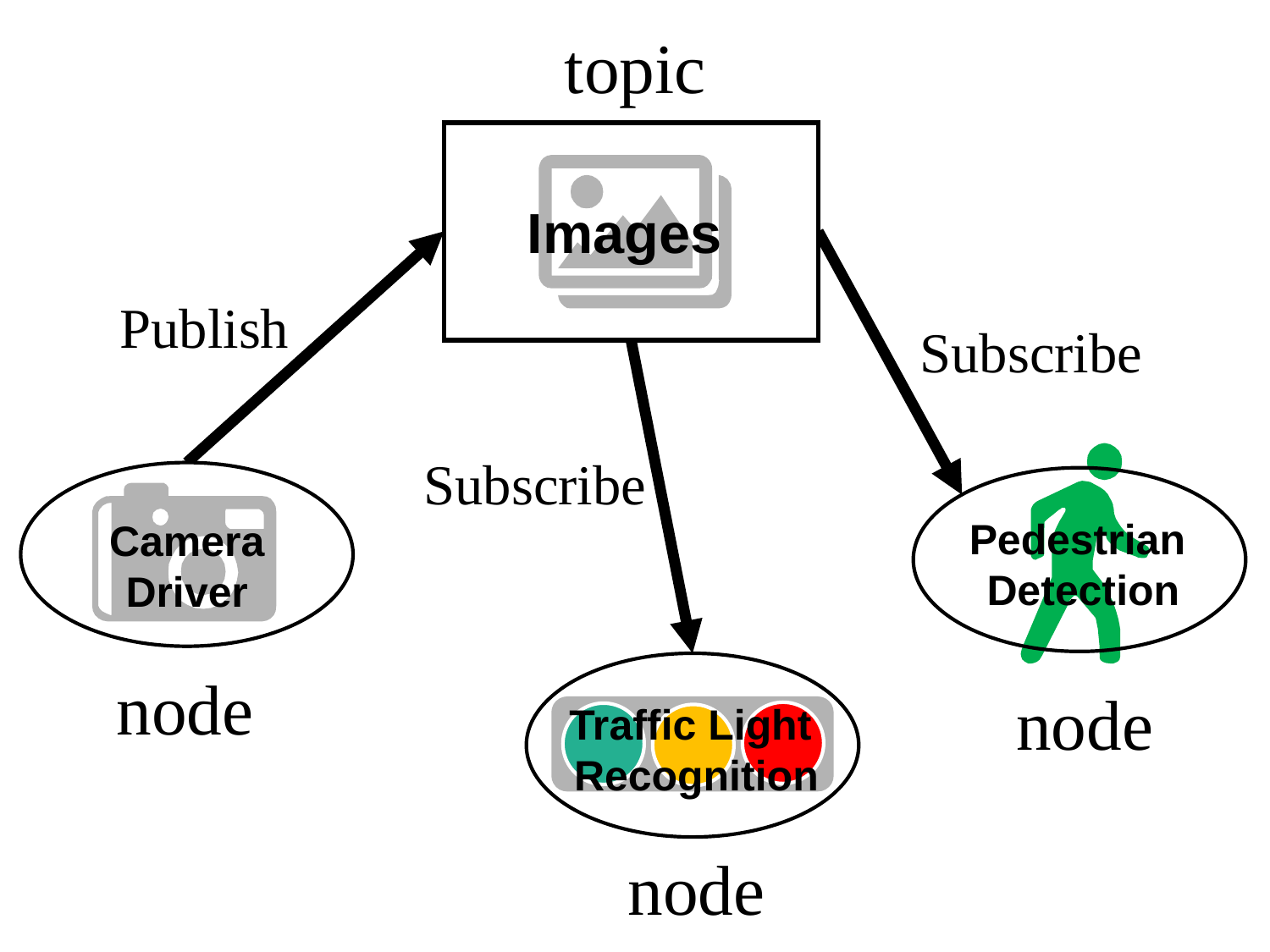

topic

Images
Publish
Subscribe
Subscribe

Pedestrian
Detection

Camera
Driver

Traffic Light
Recognition
node
node

node